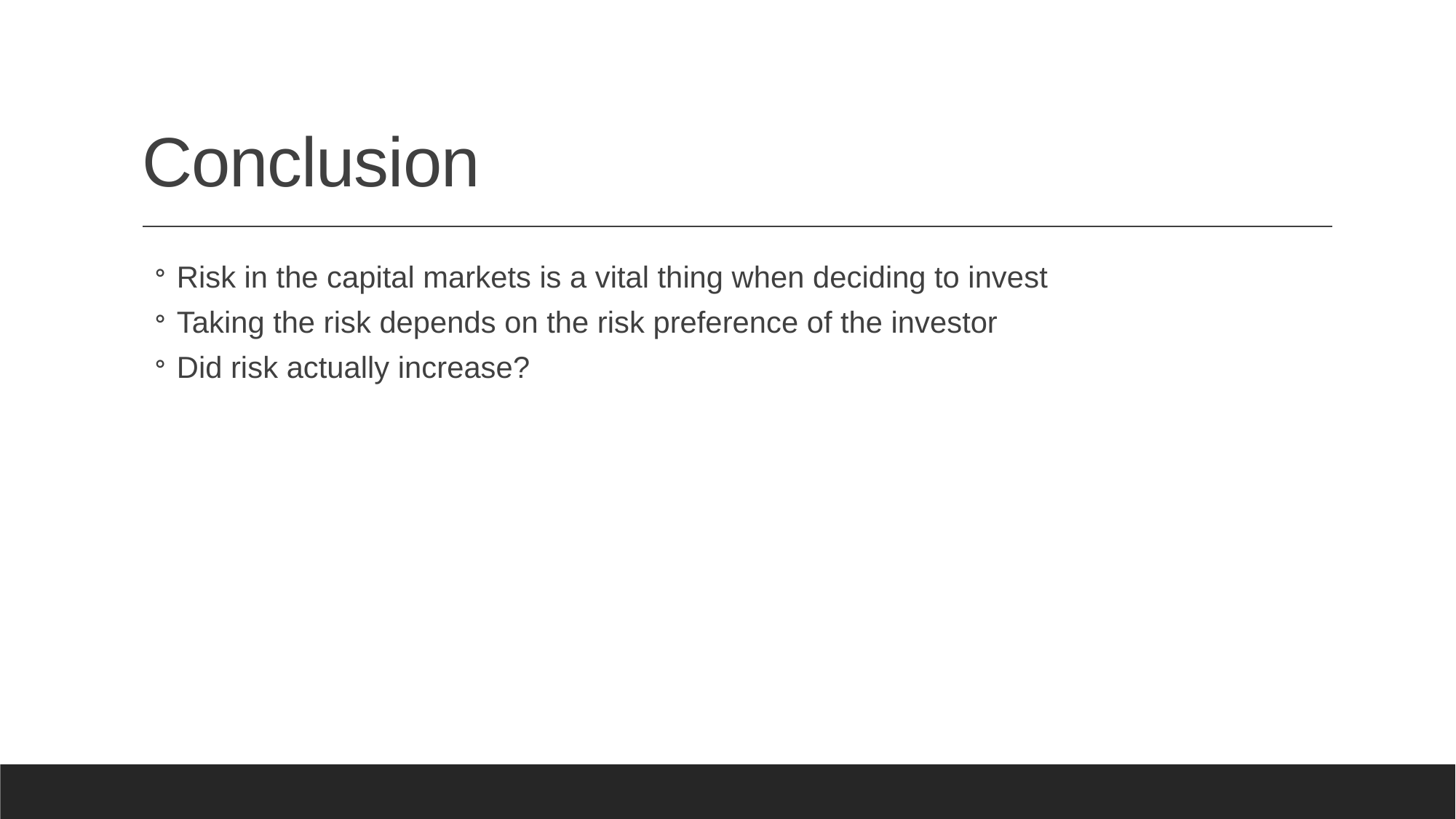

# Conclusion
Risk in the capital markets is a vital thing when deciding to invest
Taking the risk depends on the risk preference of the investor
Did risk actually increase?